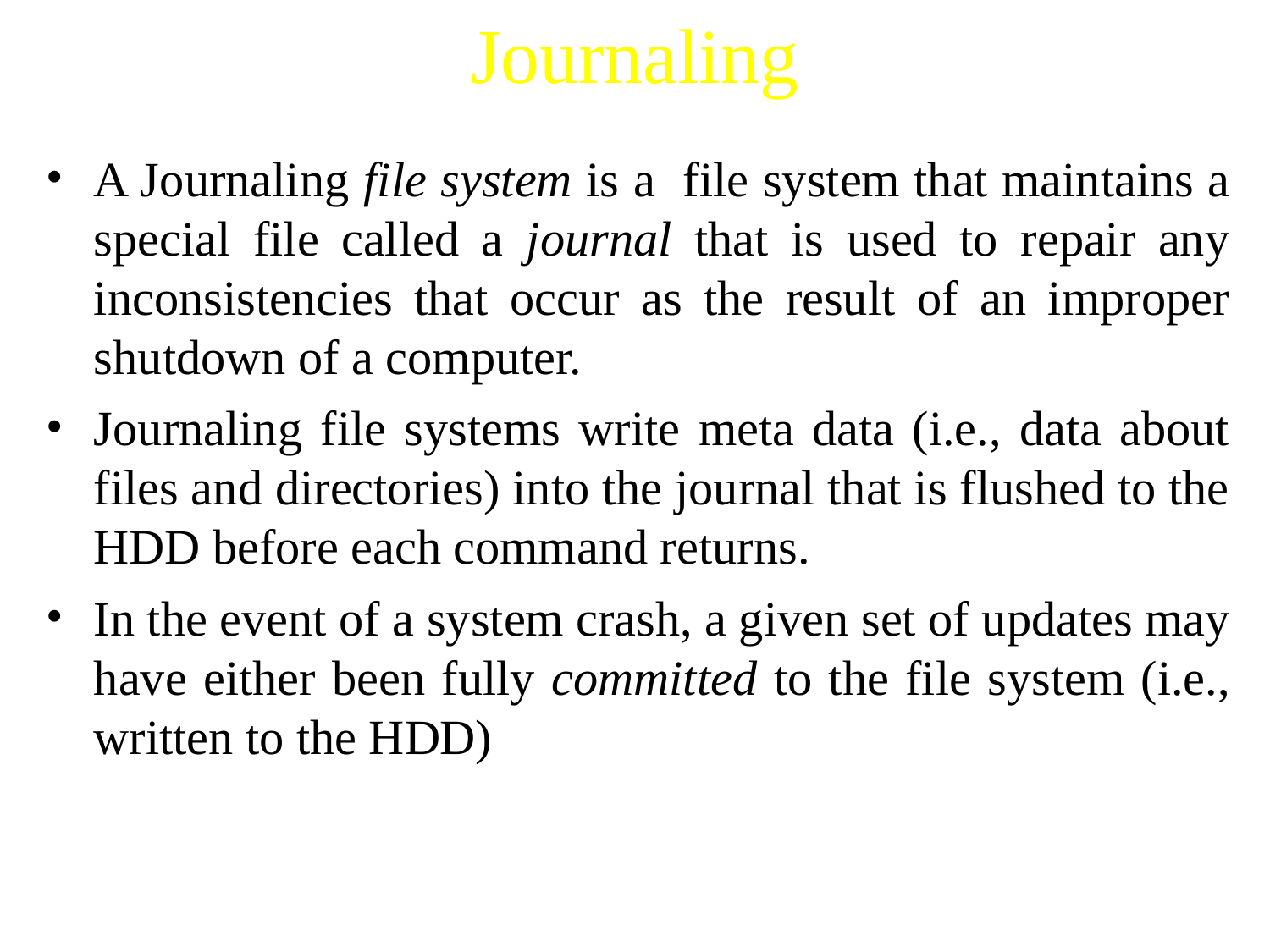

# Journaling
A Journaling file system is a  file system that maintains a special file called a journal that is used to repair any inconsistencies that occur as the result of an improper shutdown of a computer.
Journaling file systems write meta data (i.e., data about files and directories) into the journal that is flushed to the HDD before each command returns.
In the event of a system crash, a given set of updates may have either been fully committed to the file system (i.e., written to the HDD)